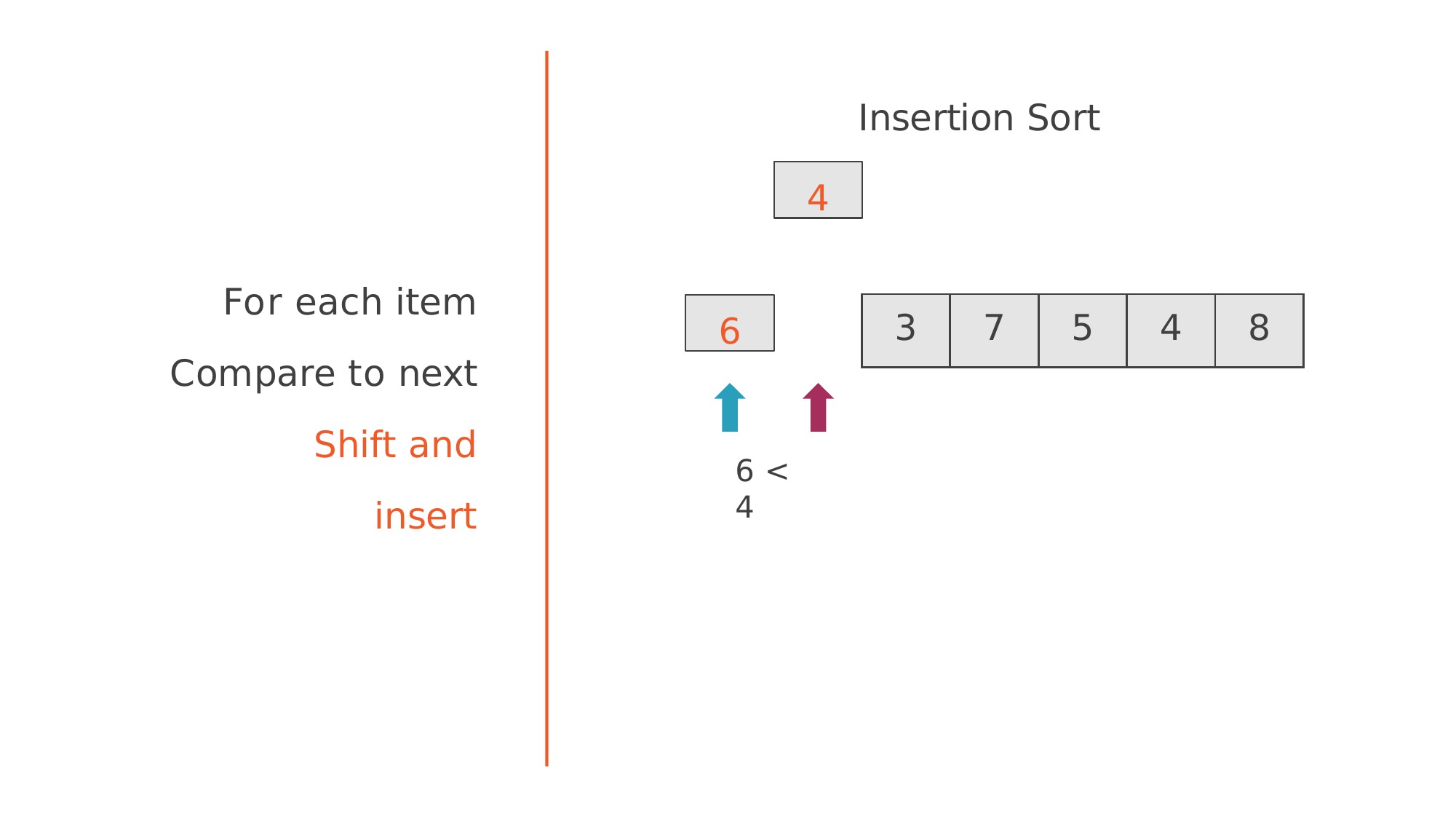

# Insertion Sort
4
For each item
Compare to next  Shift and insert
| 3 | 7 | 5 | 4 | 8 |
| --- | --- | --- | --- | --- |
6

6 < 4
43